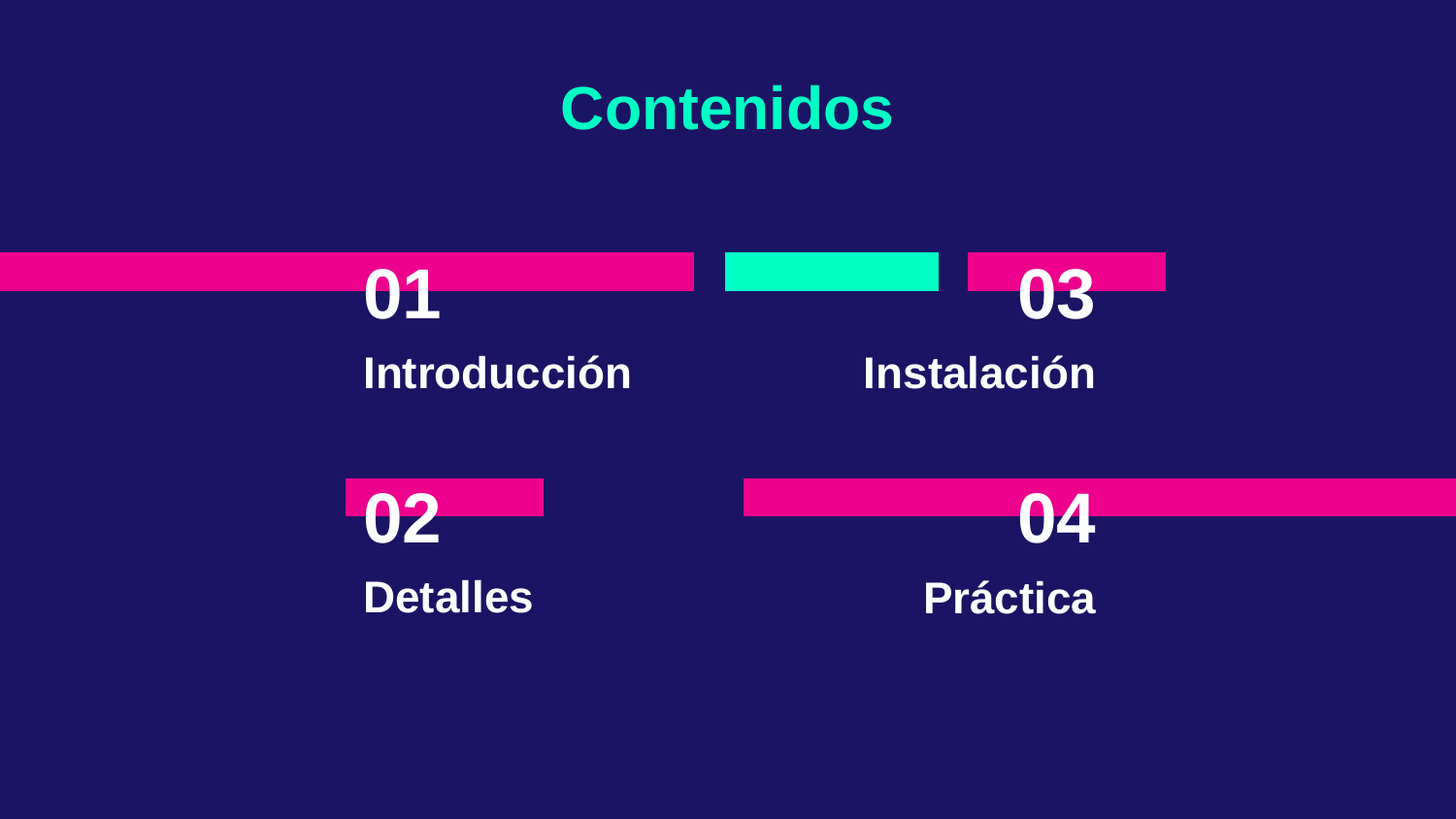

Contenidos
# 01
03
Introducción

Instalación
02
04
Detalles
Práctica